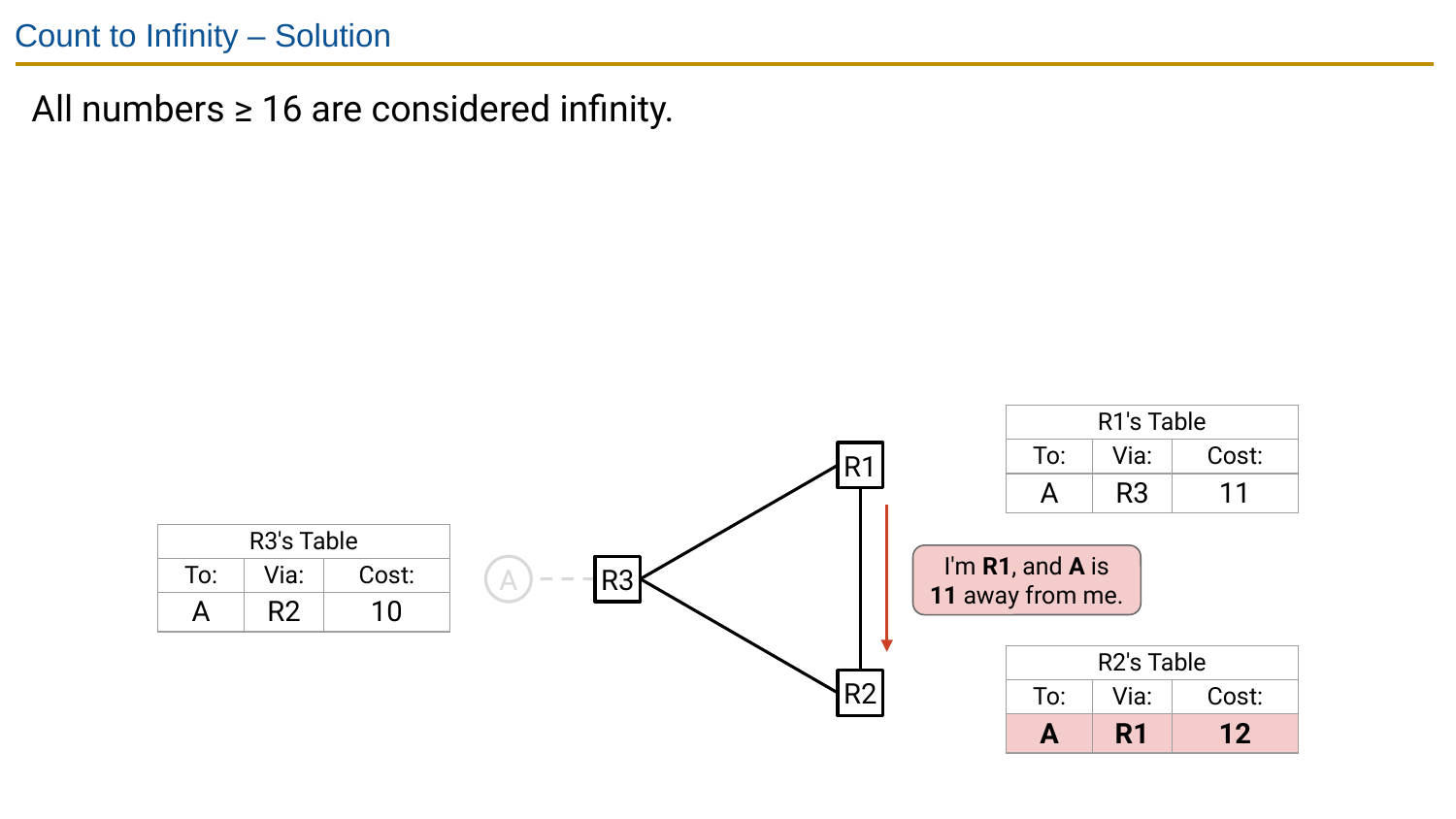

# Count to Infinity – Solution
All numbers ≥ 16 are considered infinity.
| R1's Table |  |  |
| --- | --- | --- |
| To: | Via: | Cost: |
| A | R3 | 11 |
R1
| R3's Table |  |  |
| --- | --- | --- |
| To: | Via: | Cost: |
| A | R2 | 10 |
I'm R1, and A is
11 away from me.
A
R3
| R2's Table |  |  |
| --- | --- | --- |
| To: | Via: | Cost: |
| A | R1 | 9 |
| R2's Table |  |  |
| --- | --- | --- |
| To: | Via: | Cost: |
| A | R1 | 12 |
R2